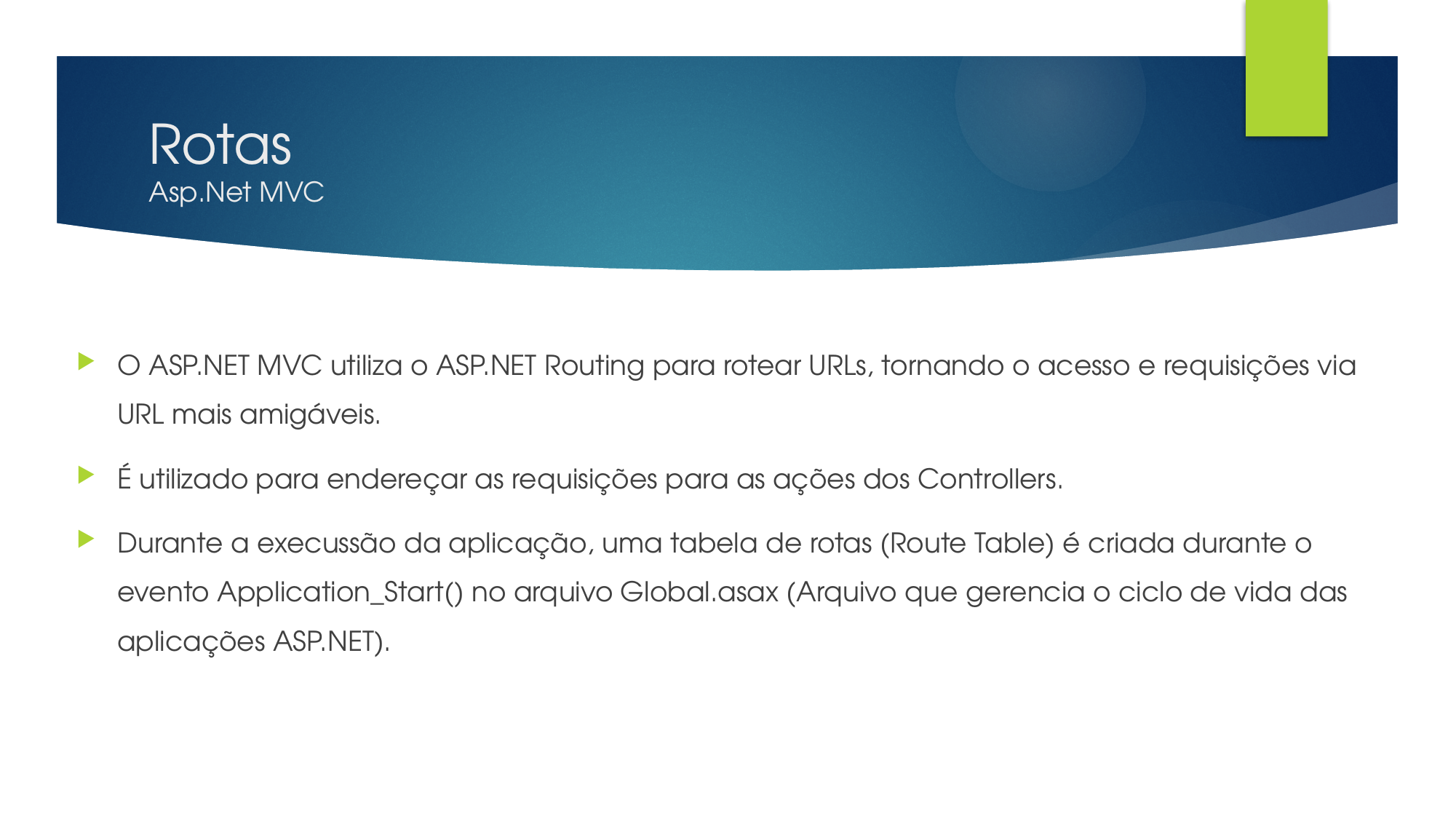

# Rotas Asp.Net MVC
O ASP.NET MVC utiliza o ASP.NET Routing para rotear URLs, tornando o acesso e requisições via URL mais amigáveis.
É utilizado para endereçar as requisições para as ações dos Controllers.
Durante a execussão da aplicação, uma tabela de rotas (Route Table) é criada durante o evento Application_Start() no arquivo Global.asax (Arquivo que gerencia o ciclo de vida das aplicações ASP.NET).